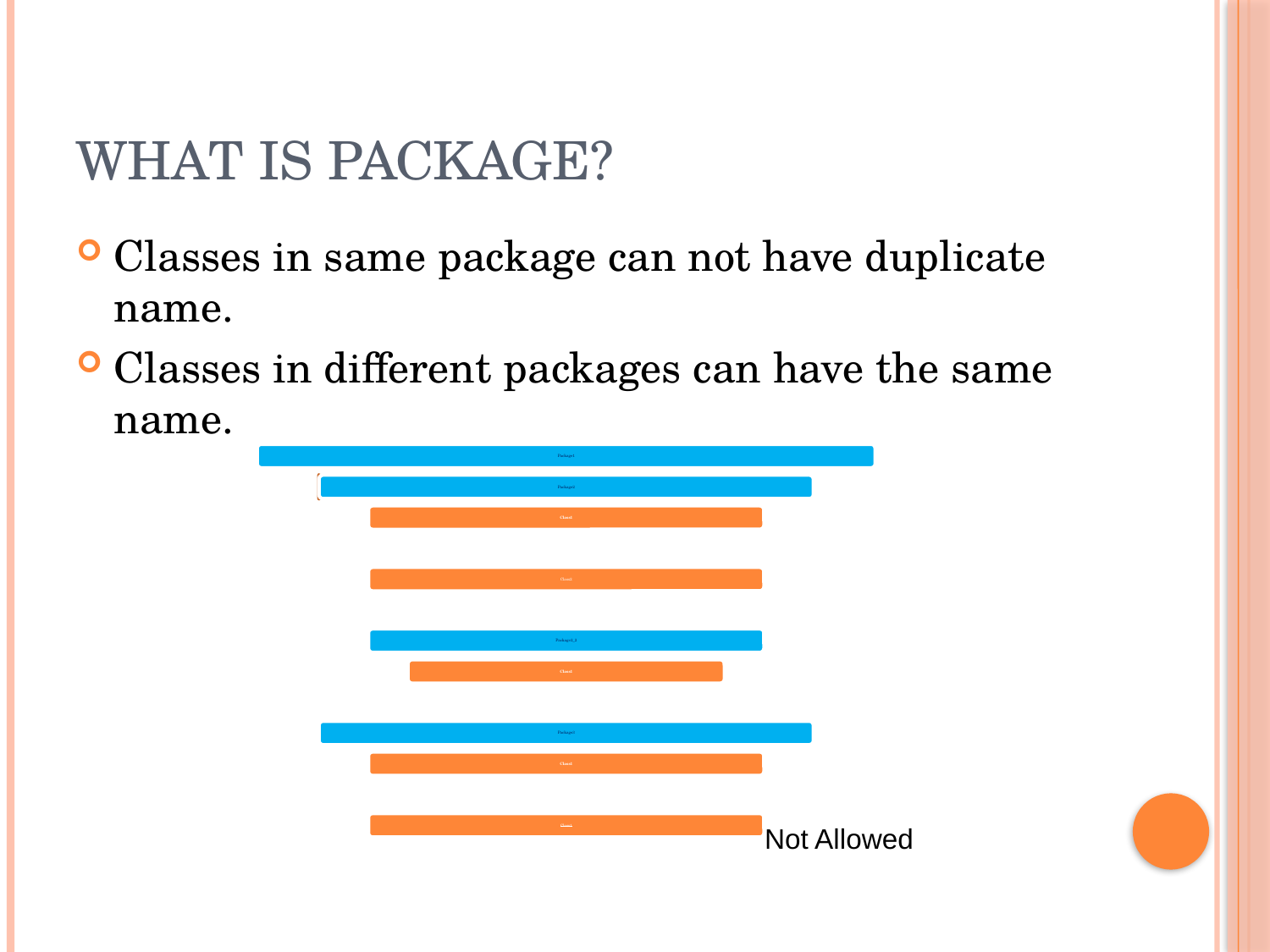

# What is Package?
Classes in same package can not have duplicate name.
Classes in different packages can have the same name.
Package1
Package2
Class1
Class2
Package3
Class1
Class1
Package2_2
Class1
Not Allowed